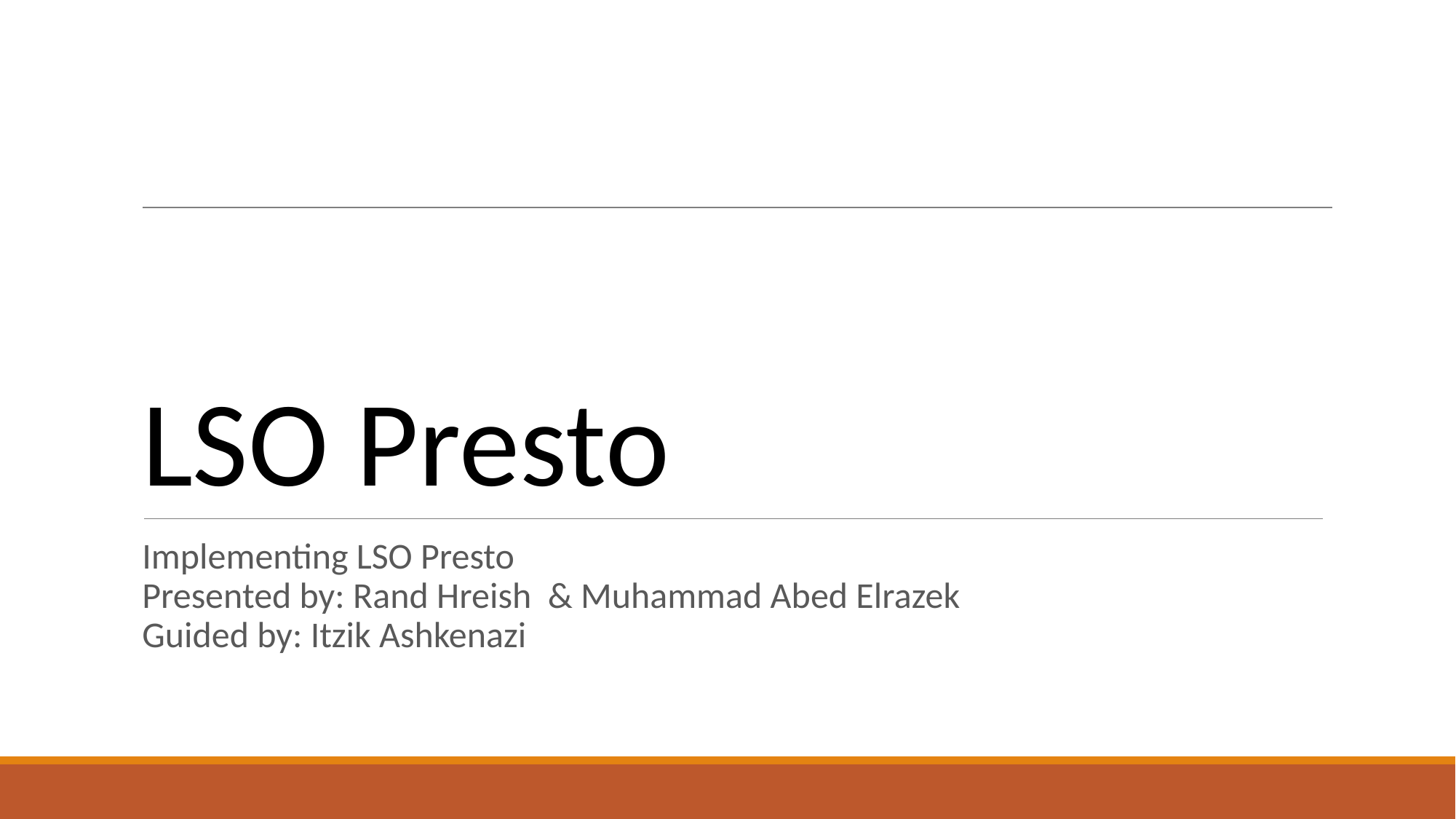

# LSO Presto
Implementing LSO Presto
Presented by: Rand Hreish  & Muhammad Abed Elrazek
Guided by: Itzik Ashkenazi